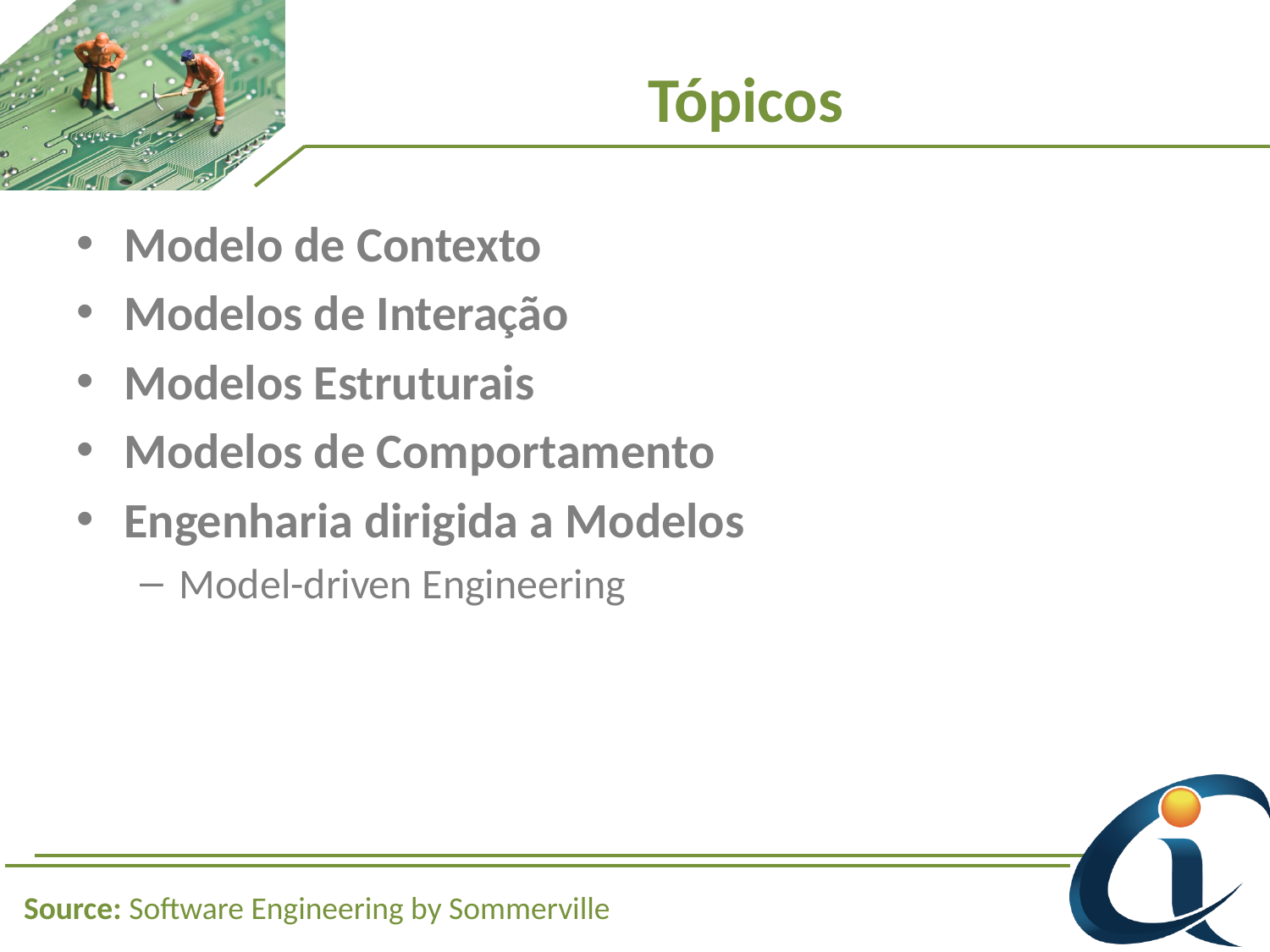

# Tópicos
Modelo de Contexto
Modelos de Interação
Modelos Estruturais
Modelos de Comportamento
Engenharia dirigida a Modelos
Model-driven Engineering